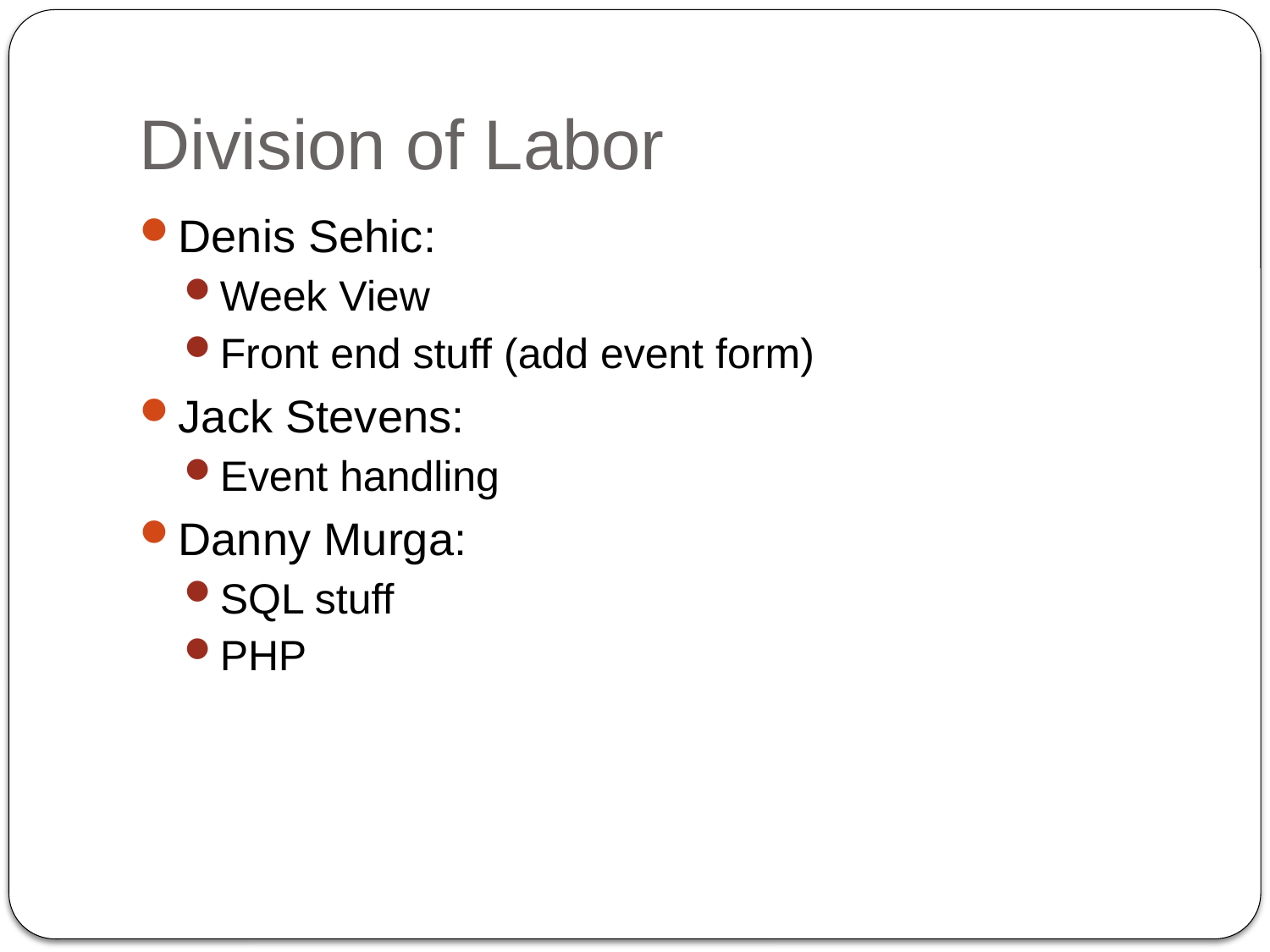

# Division of Labor
Denis Sehic:
Week View
Front end stuff (add event form)
Jack Stevens:
Event handling
Danny Murga:
SQL stuff
PHP